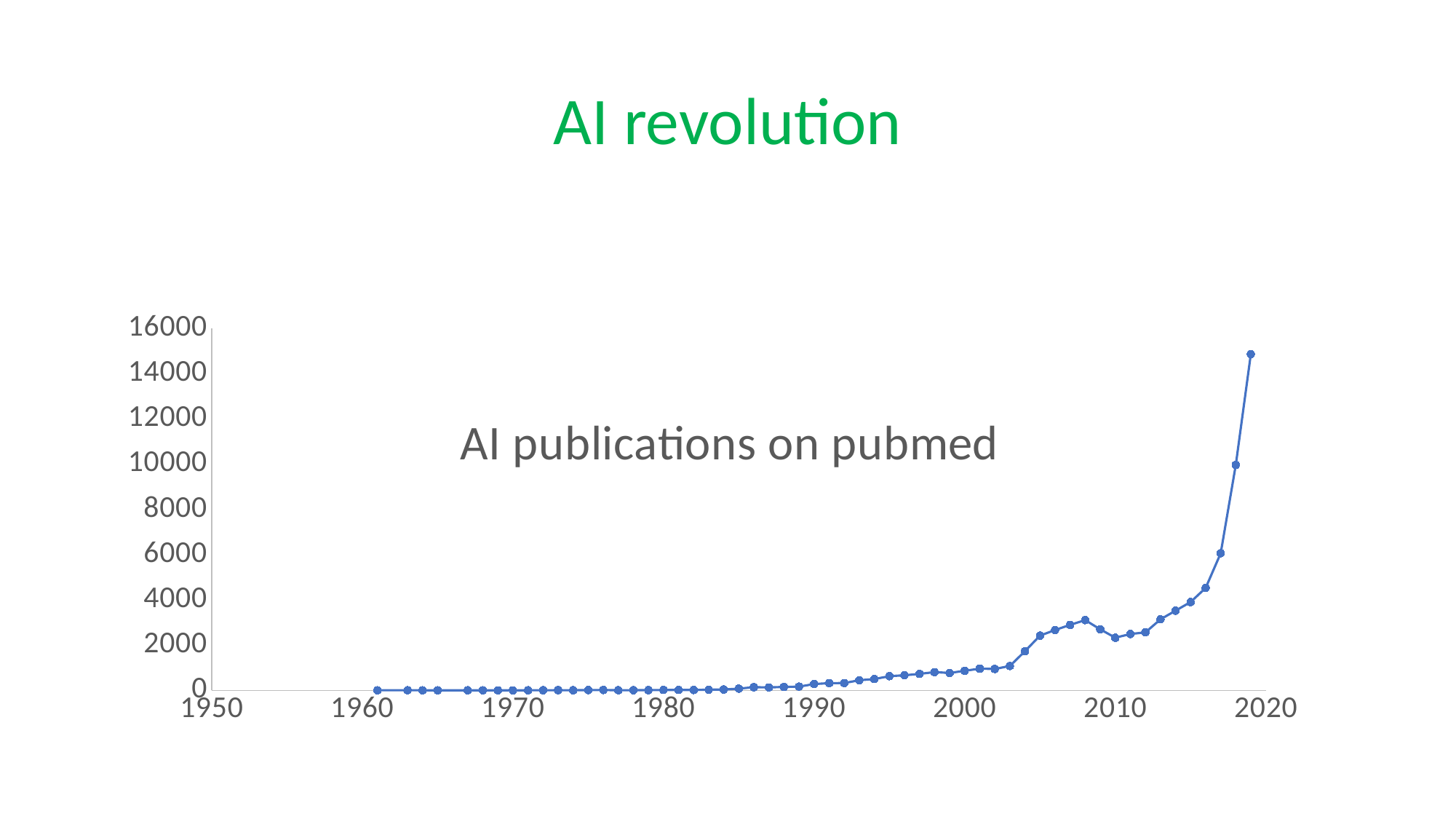

# AI revolution

### Chart: AI publications on pubmed

| Category | count |
|---|---|